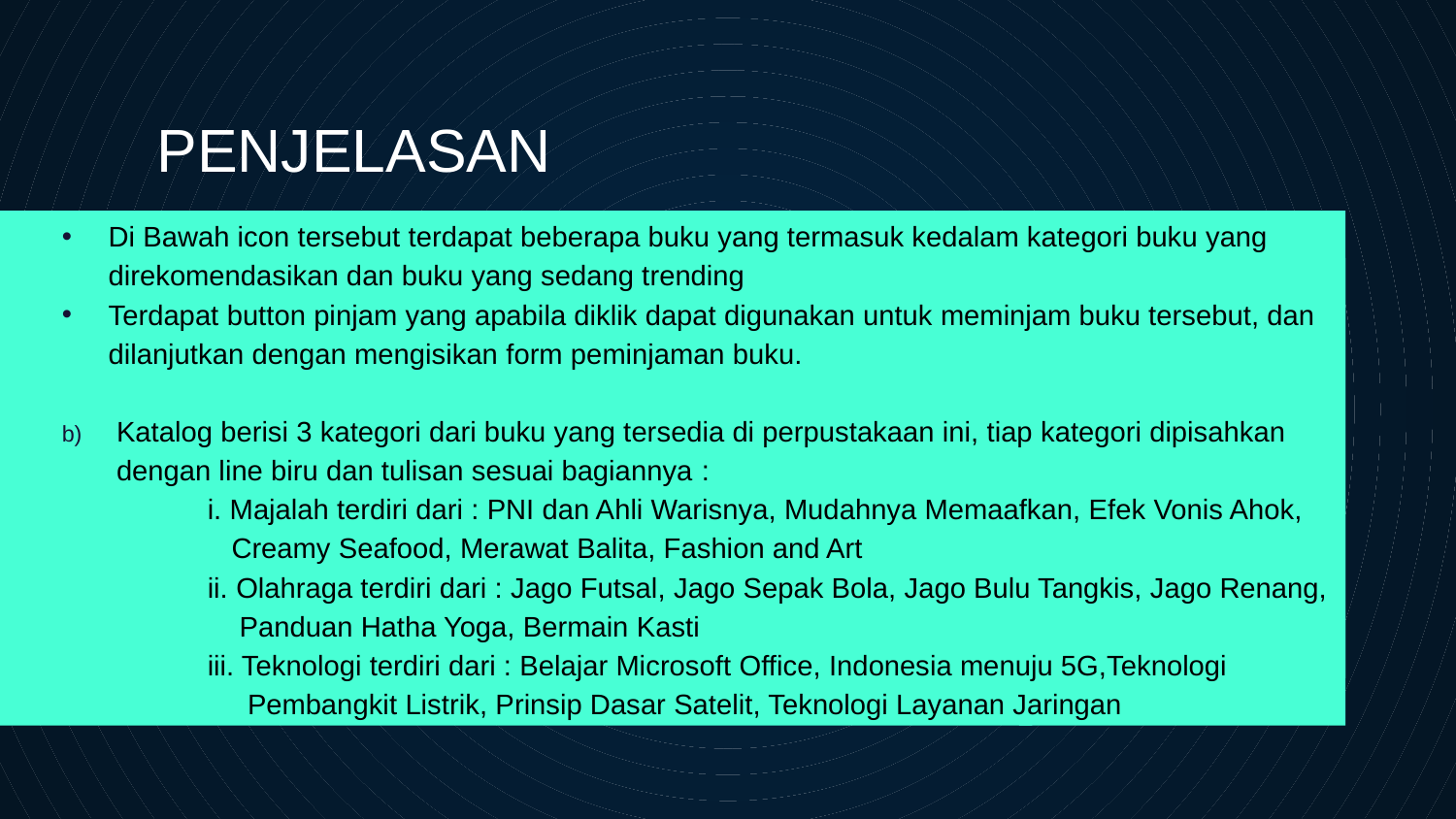

# PENJELASAN
Di Bawah icon tersebut terdapat beberapa buku yang termasuk kedalam kategori buku yang direkomendasikan dan buku yang sedang trending
Terdapat button pinjam yang apabila diklik dapat digunakan untuk meminjam buku tersebut, dan dilanjutkan dengan mengisikan form peminjaman buku.

Katalog berisi 3 kategori dari buku yang tersedia di perpustakaan ini, tiap kategori dipisahkan dengan line biru dan tulisan sesuai bagiannya :
	i. Majalah terdiri dari : PNI dan Ahli Warisnya, Mudahnya Memaafkan, Efek Vonis Ahok,
	   Creamy Seafood, Merawat Balita, Fashion and Art
	ii. Olahraga terdiri dari : Jago Futsal, Jago Sepak Bola, Jago Bulu Tangkis, Jago Renang, 	    Panduan Hatha Yoga, Bermain Kasti
	iii. Teknologi terdiri dari : Belajar Microsoft Office, Indonesia menuju 5G,Teknologi
	     Pembangkit Listrik, Prinsip Dasar Satelit, Teknologi Layanan Jaringan